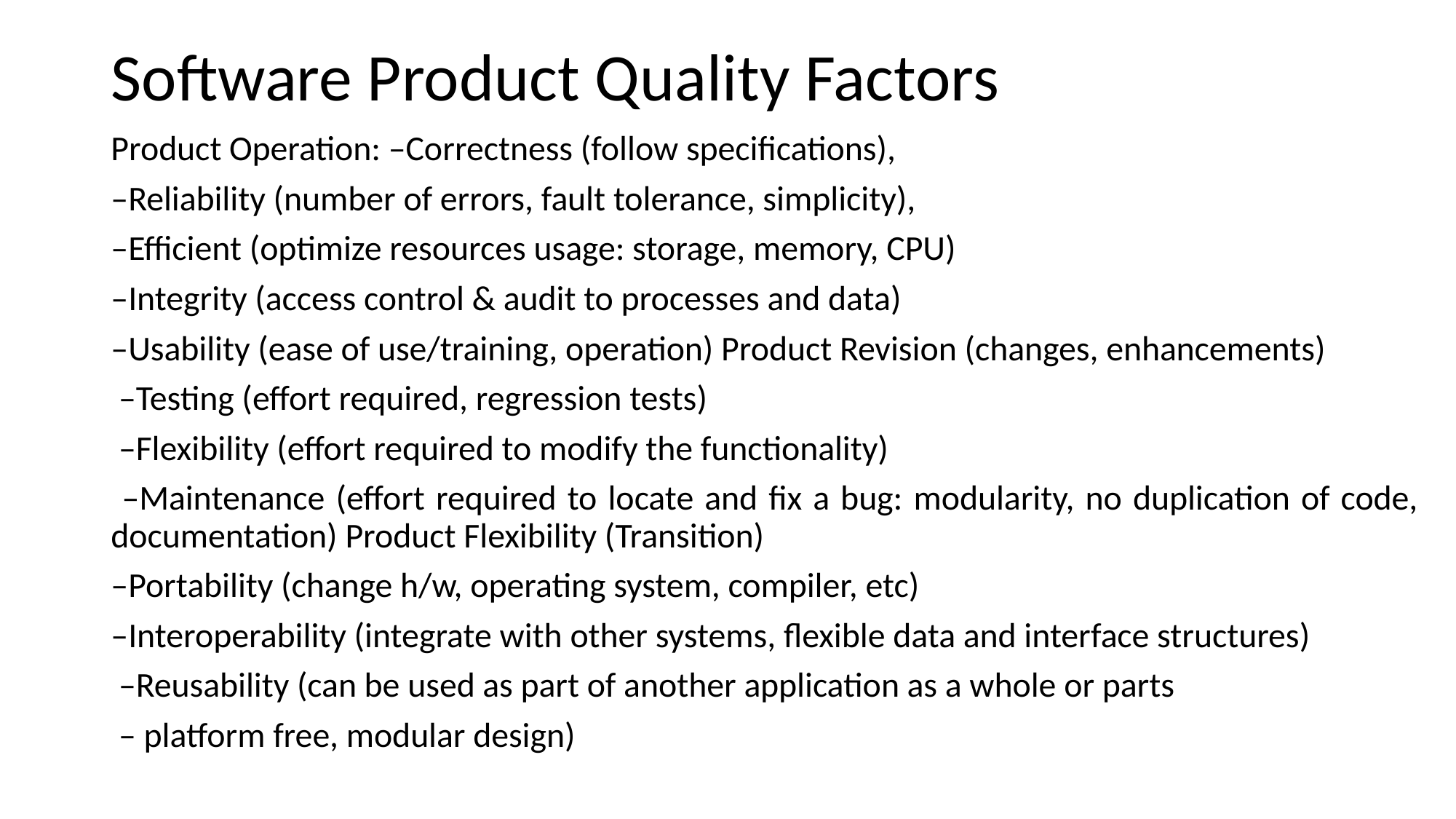

# Software Product Quality Factors
Product Operation: –Correctness (follow specifications),
–Reliability (number of errors, fault tolerance, simplicity),
–Efficient (optimize resources usage: storage, memory, CPU)
–Integrity (access control & audit to processes and data)
–Usability (ease of use/training, operation) Product Revision (changes, enhancements)
 –Testing (effort required, regression tests)
 –Flexibility (effort required to modify the functionality)
 –Maintenance (effort required to locate and fix a bug: modularity, no duplication of code, documentation) Product Flexibility (Transition)
–Portability (change h/w, operating system, compiler, etc)
–Interoperability (integrate with other systems, flexible data and interface structures)
 –Reusability (can be used as part of another application as a whole or parts
 – platform free, modular design)